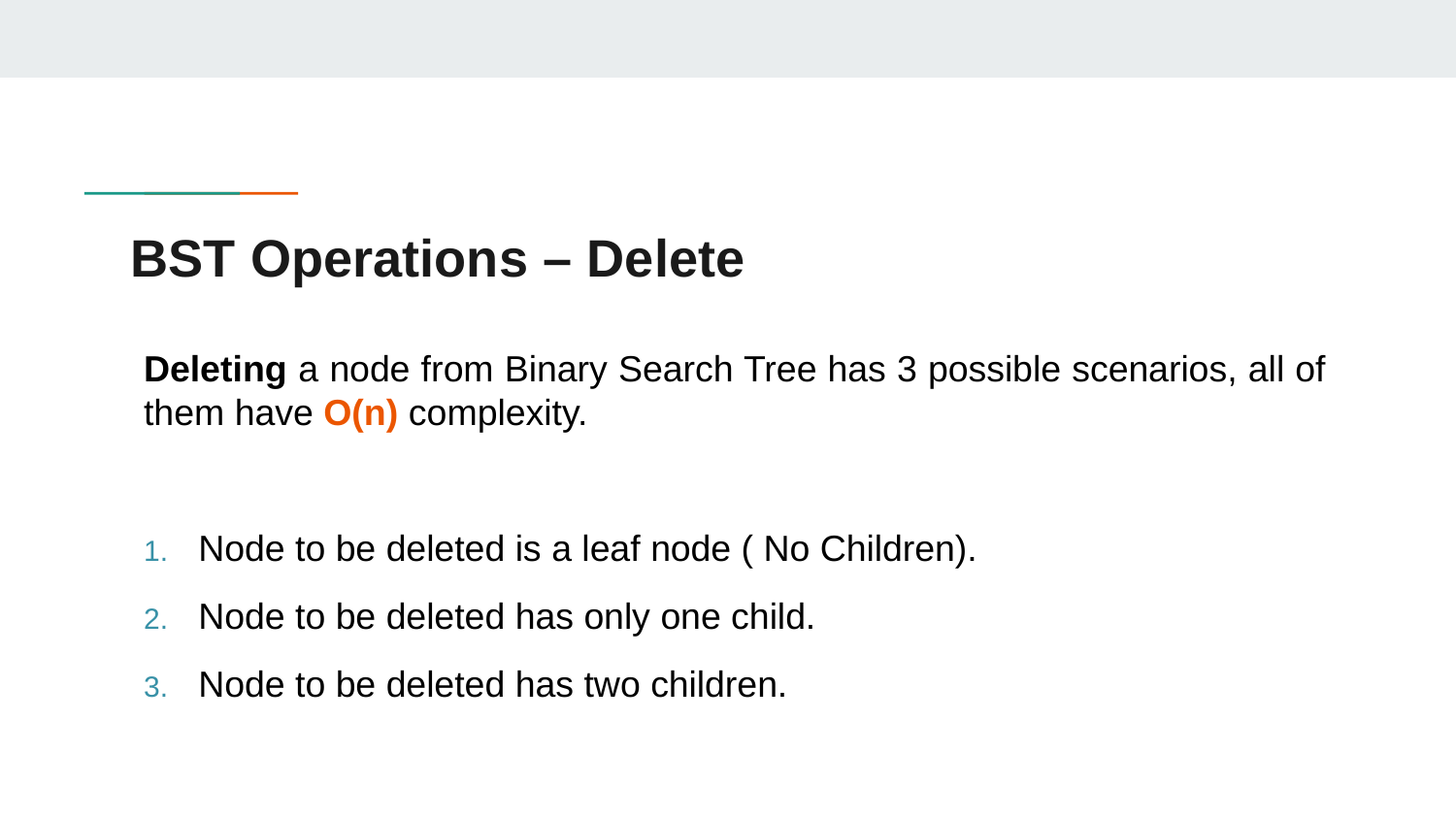

# BST Operations – Delete
Deleting a node from Binary Search Tree has 3 possible scenarios, all of them have O(n) complexity.

Node to be deleted is a leaf node ( No Children).
Node to be deleted has only one child.
Node to be deleted has two children.